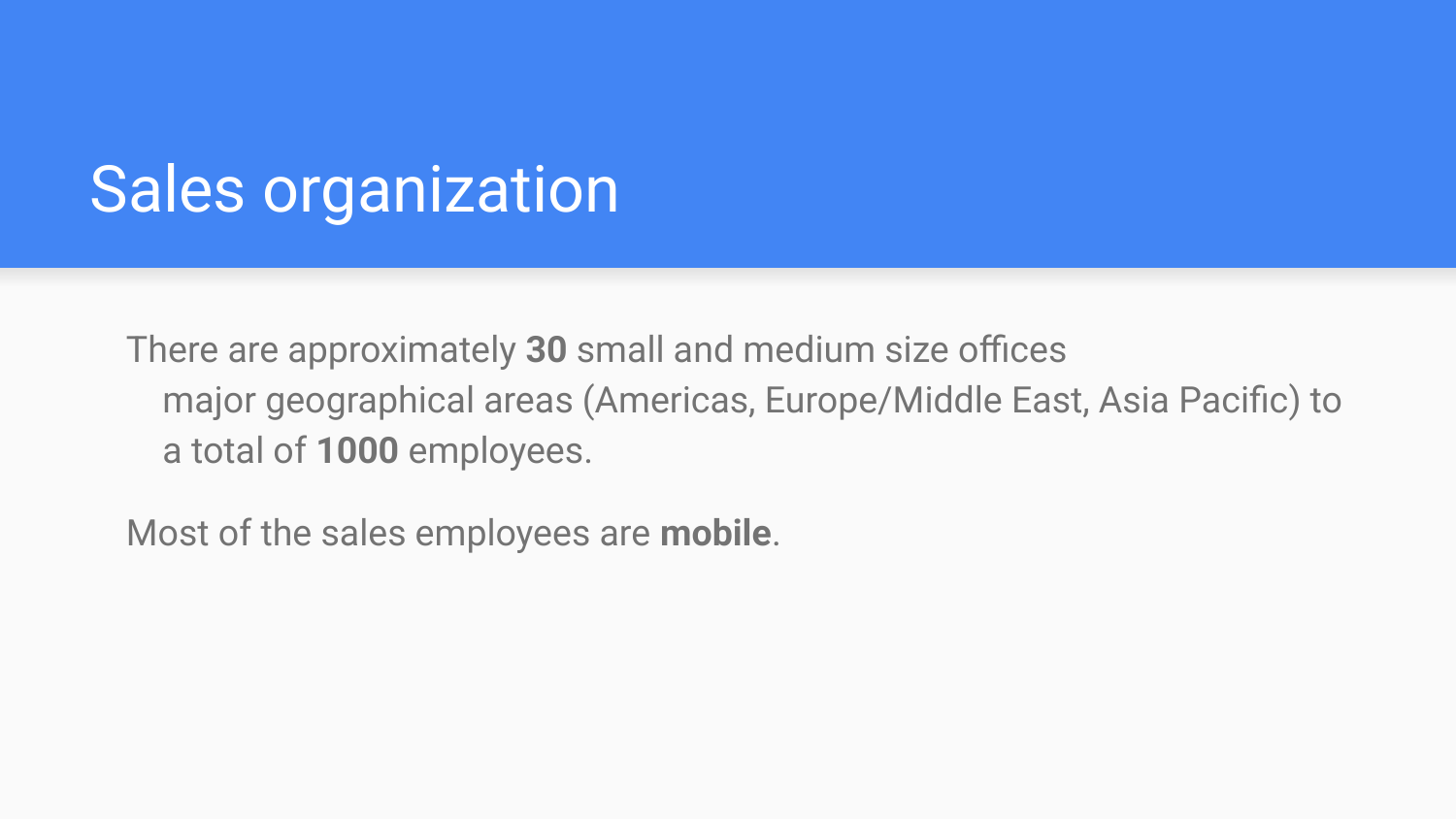

# Sales organization
There are approximately 30 small and medium size offices
major geographical areas (Americas, Europe/Middle East, Asia Pacific) to a total of 1000 employees.
Most of the sales employees are mobile.